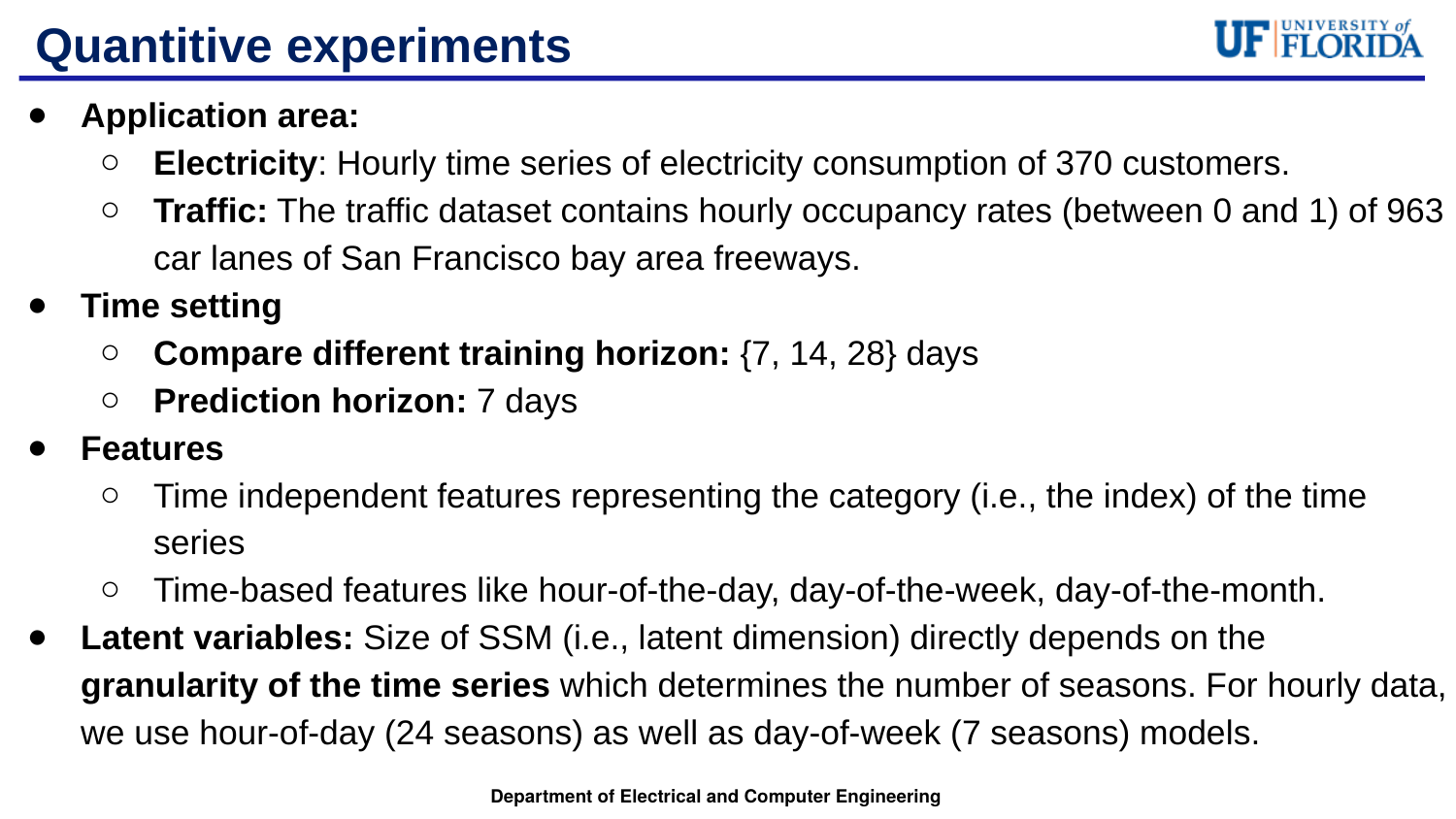

# Quantitive experiments
Application area:
Electricity: Hourly time series of electricity consumption of 370 customers.
Traffic: The traffic dataset contains hourly occupancy rates (between 0 and 1) of 963 car lanes of San Francisco bay area freeways.
Time setting
Compare different training horizon: {7, 14, 28} days
Prediction horizon: 7 days
Features
Time independent features representing the category (i.e., the index) of the time series
Time-based features like hour-of-the-day, day-of-the-week, day-of-the-month.
Latent variables: Size of SSM (i.e., latent dimension) directly depends on the granularity of the time series which determines the number of seasons. For hourly data, we use hour-of-day (24 seasons) as well as day-of-week (7 seasons) models.